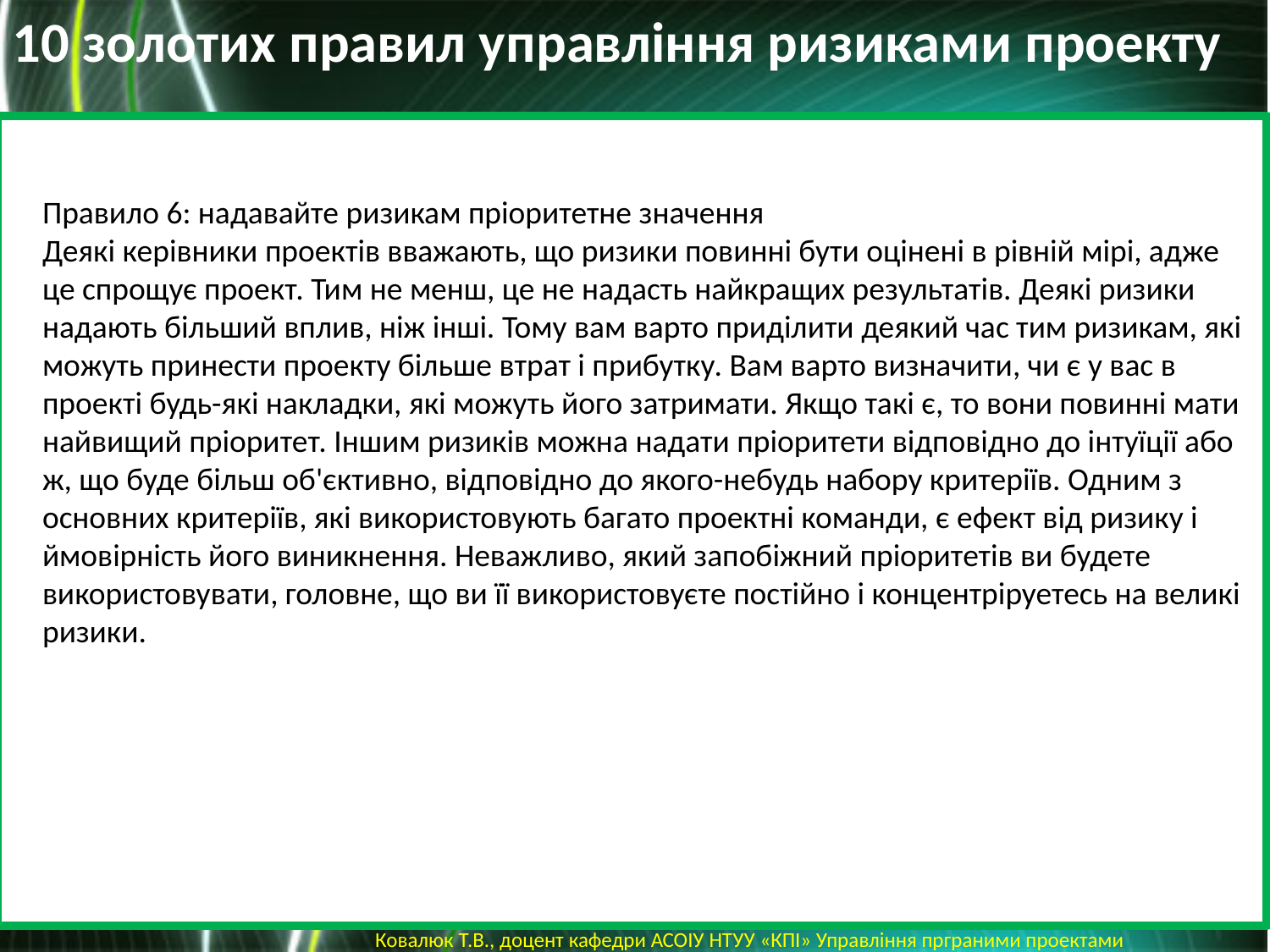

10 золотих правил управління ризиками проекту
Правило 6: надавайте ризикам пріоритетне значення
Деякі керівники проектів вважають, що ризики повинні бути оцінені в рівній мірі, адже це спрощує проект. Тим не менш, це не надасть найкращих результатів. Деякі ризики надають більший вплив, ніж інші. Тому вам варто приділити деякий час тим ризикам, які можуть принести проекту більше втрат і прибутку. Вам варто визначити, чи є у вас в проекті будь-які накладки, які можуть його затримати. Якщо такі є, то вони повинні мати найвищий пріоритет. Іншим ризиків можна надати пріоритети відповідно до інтуїції або ж, що буде більш об'єктивно, відповідно до якого-небудь набору критеріїв. Одним з основних критеріїв, які використовують багато проектні команди, є ефект від ризику і ймовірність його виникнення. Неважливо, який запобіжний пріоритетів ви будете використовувати, головне, що ви її використовуєте постійно і концентріруетесь на великі ризики.